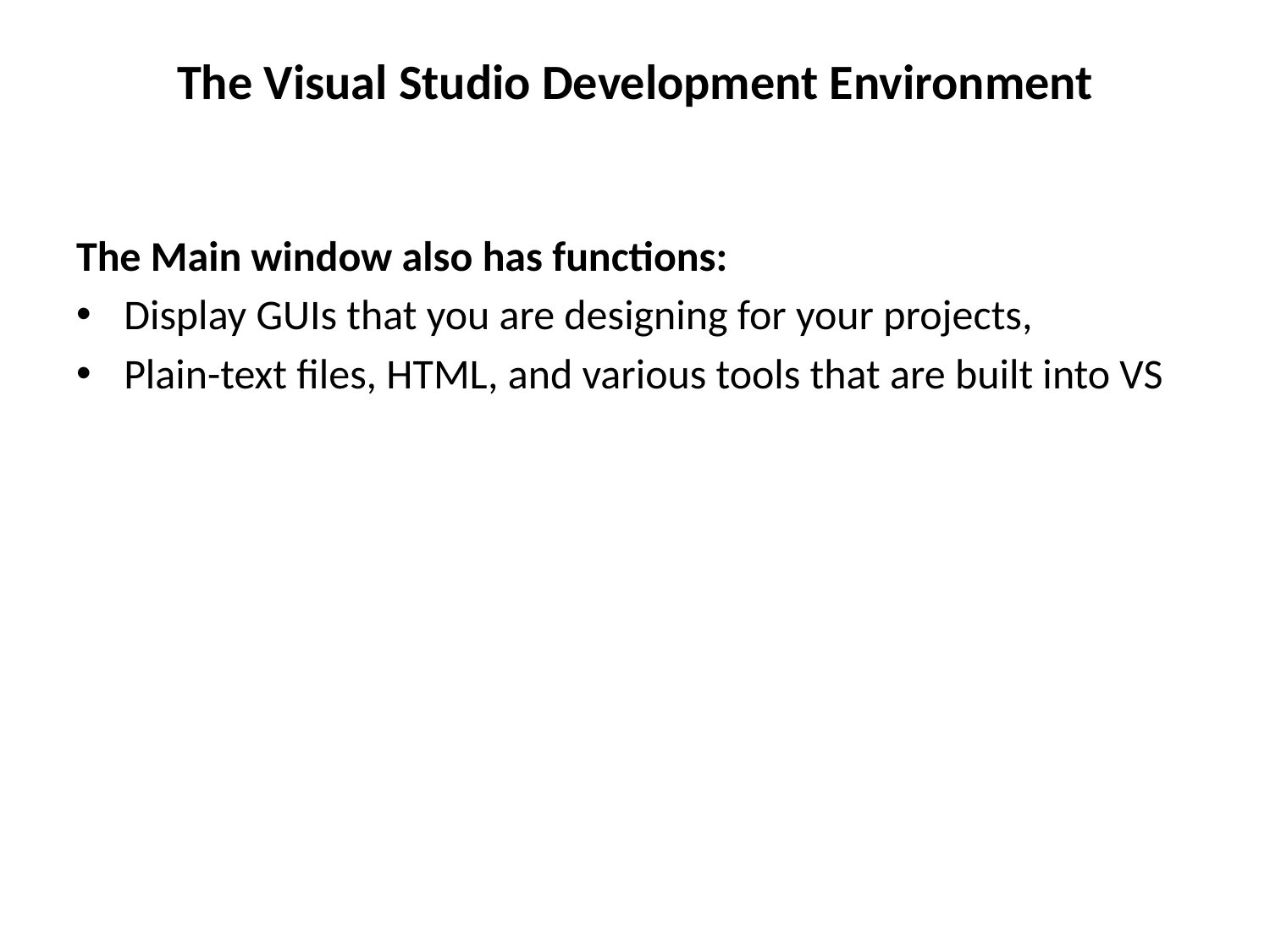

# The Visual Studio Development Environment
The Main window also has functions:
Display GUIs that you are designing for your projects,
Plain-text files, HTML, and various tools that are built into VS